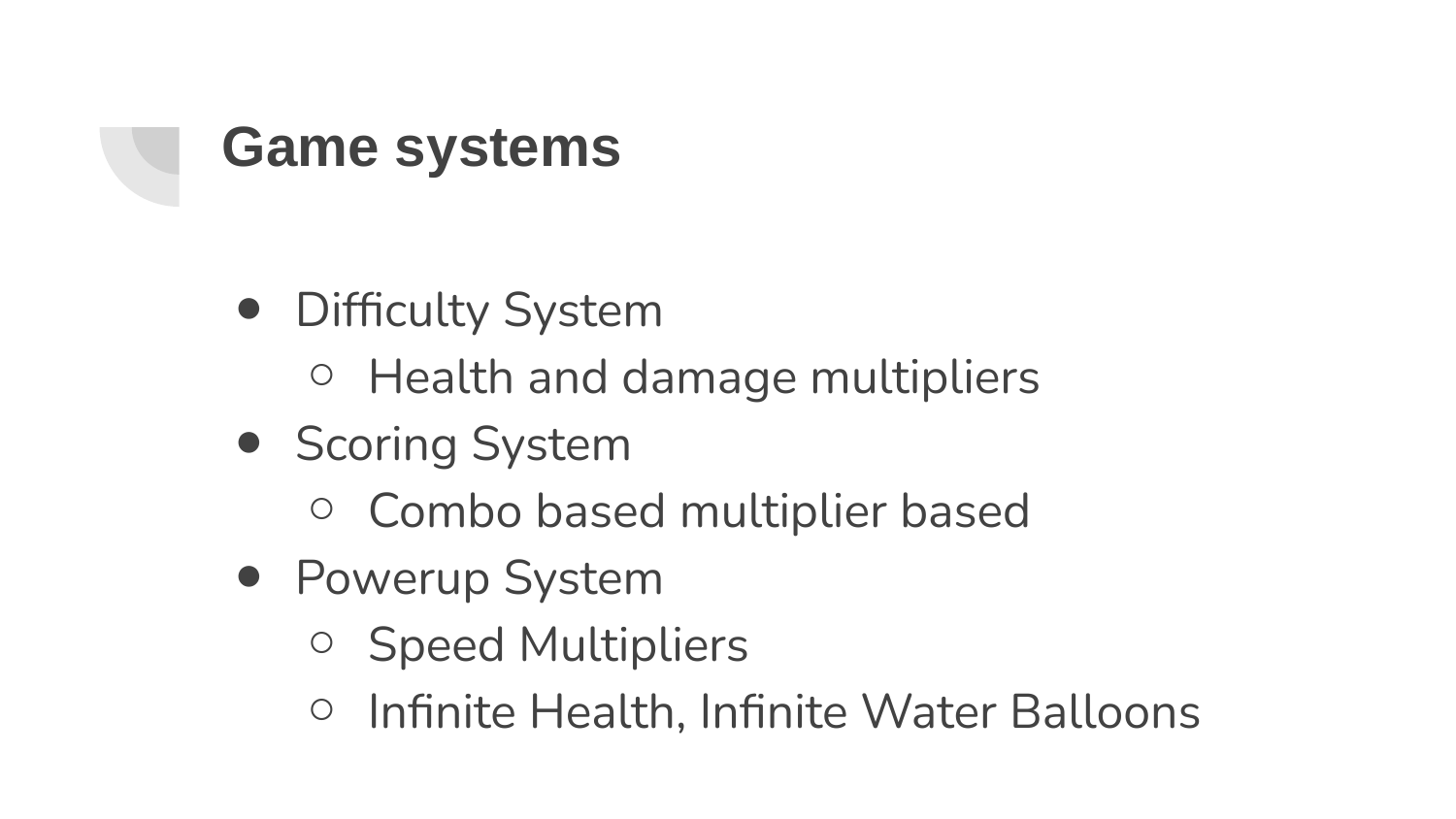

# Game systems
Difficulty System
Health and damage multipliers
Scoring System
Combo based multiplier based
Powerup System
Speed Multipliers
Infinite Health, Infinite Water Balloons